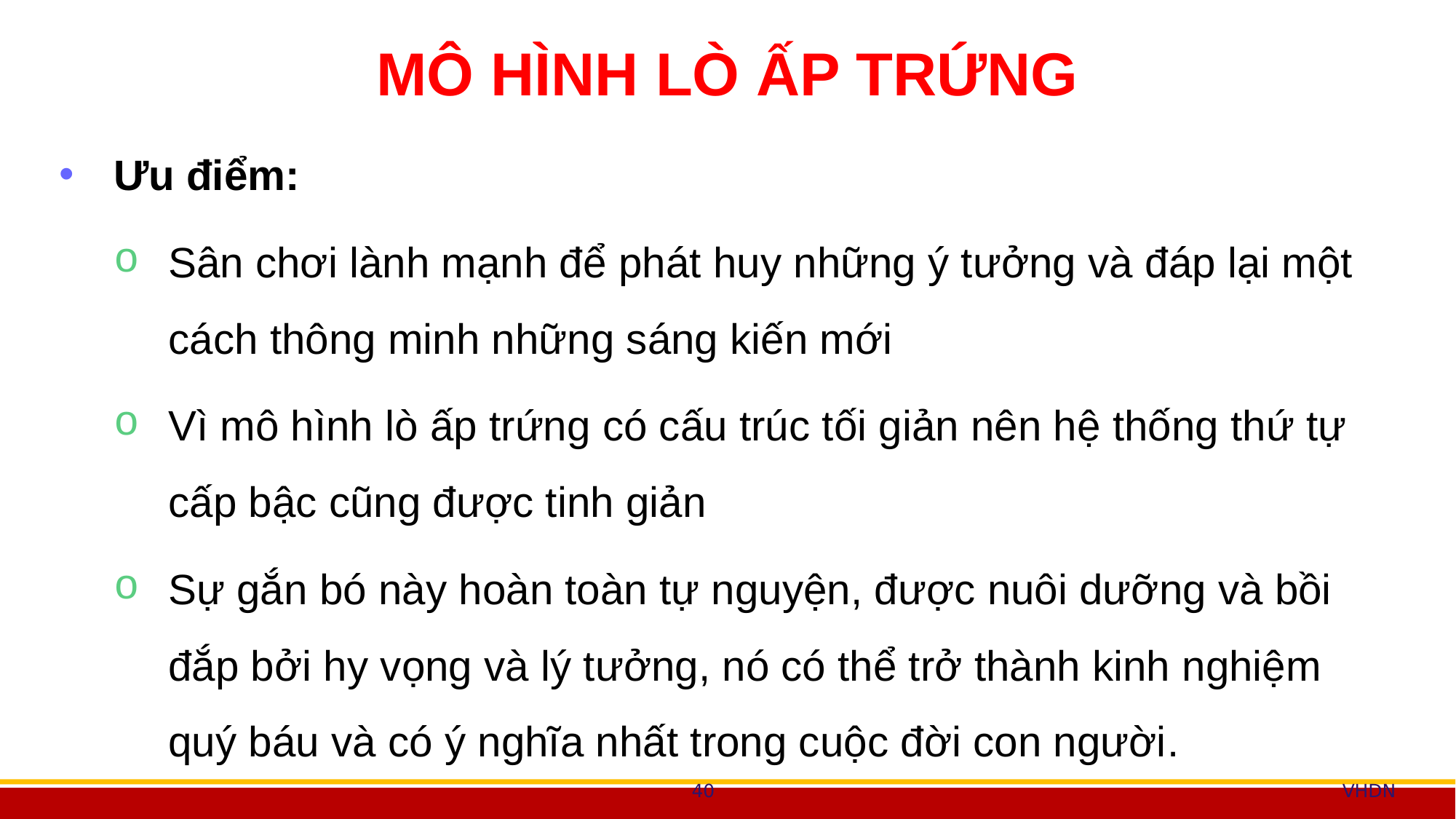

MÔ HÌNH LÒ ẤP TRỨNG
Ưu điểm:
Sân chơi lành mạnh để phát huy những ý tưởng và đáp lại một cách thông minh những sáng kiến mới
Vì mô hình lò ấp trứng có cấu trúc tối giản nên hệ thống thứ tự cấp bậc cũng được tinh giản
Sự gắn bó này hoàn toàn tự nguyện, được nuôi dưỡng và bồi đắp bởi hy vọng và lý tưởng, nó có thể trở thành kinh nghiệm quý báu và có ý nghĩa nhất trong cuộc đời con người.

40
VHDN